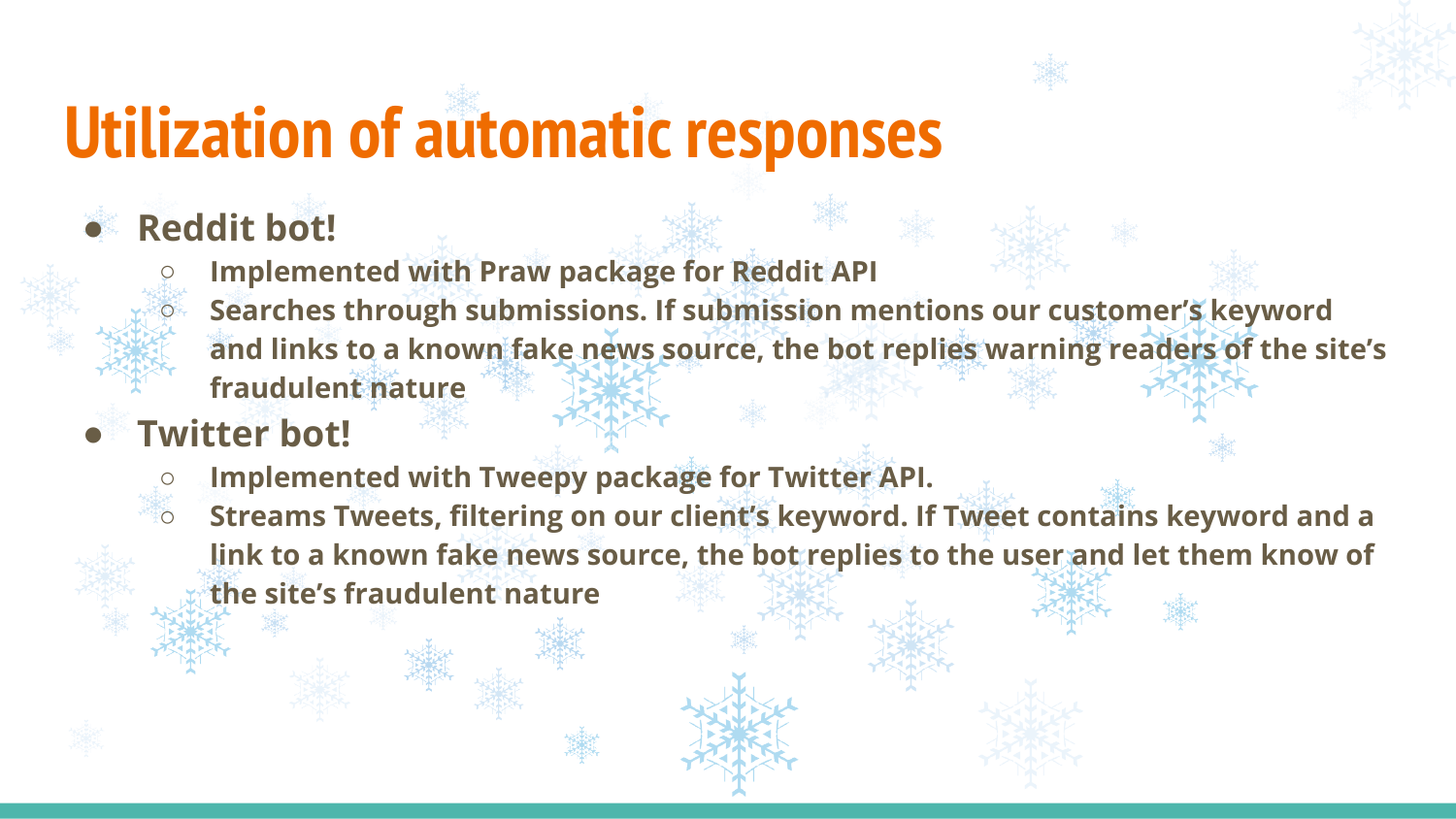

# Utilization of automatic responses
Reddit bot!
Implemented with Praw package for Reddit API
Searches through submissions. If submission mentions our customer’s keyword and links to a known fake news source, the bot replies warning readers of the site’s fraudulent nature
Twitter bot!
Implemented with Tweepy package for Twitter API.
Streams Tweets, filtering on our client’s keyword. If Tweet contains keyword and a link to a known fake news source, the bot replies to the user and let them know of the site’s fraudulent nature